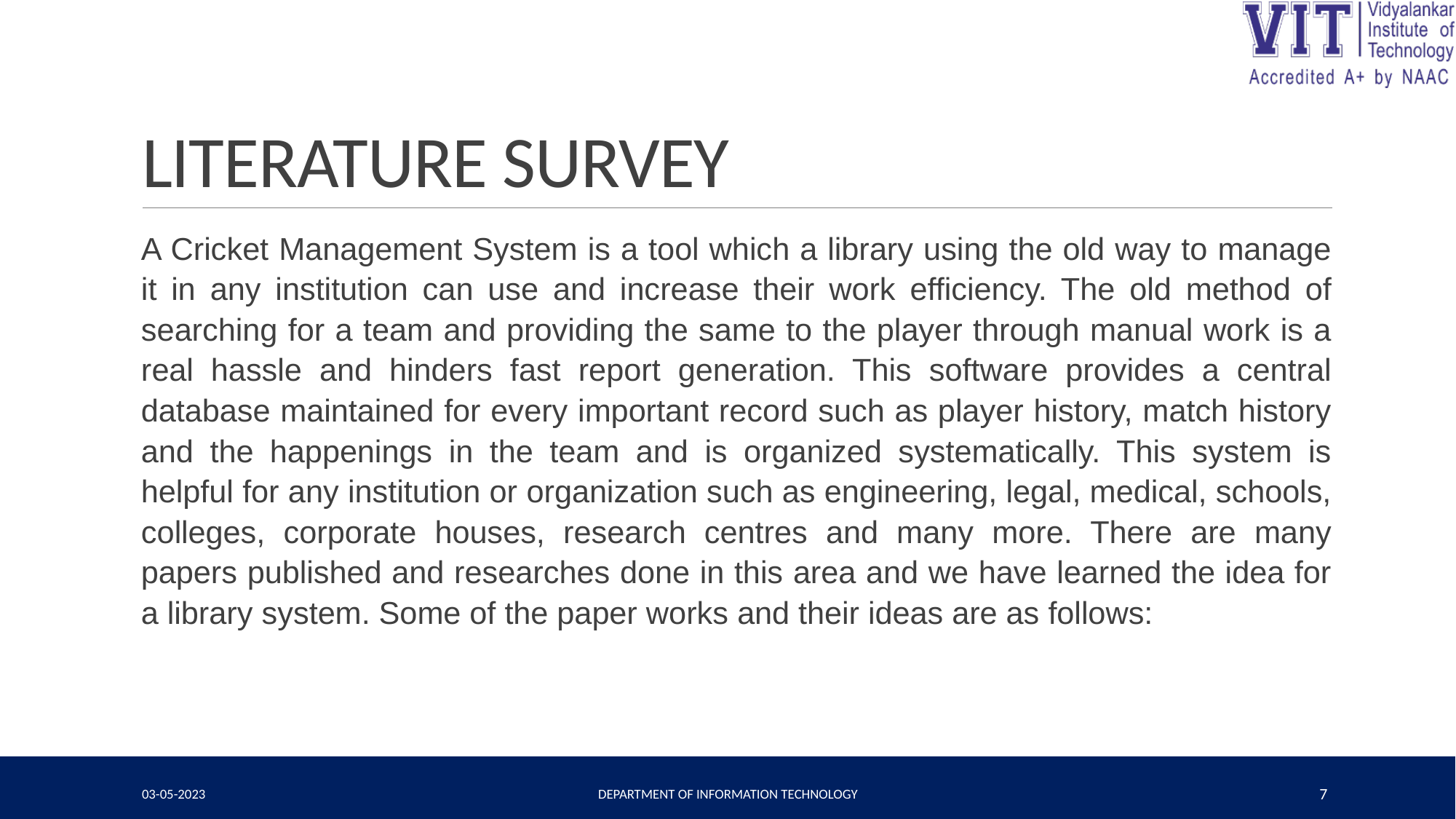

# LITERATURE SURVEY
A Cricket Management System is a tool which a library using the old way to manage it in any institution can use and increase their work efficiency. The old method of searching for a team and providing the same to the player through manual work is a real hassle and hinders fast report generation. This software provides a central database maintained for every important record such as player history, match history and the happenings in the team and is organized systematically. This system is helpful for any institution or organization such as engineering, legal, medical, schools, colleges, corporate houses, research centres and many more. There are many papers published and researches done in this area and we have learned the idea for a library system. Some of the paper works and their ideas are as follows:

03-05-2023
Department of Information Technology
7